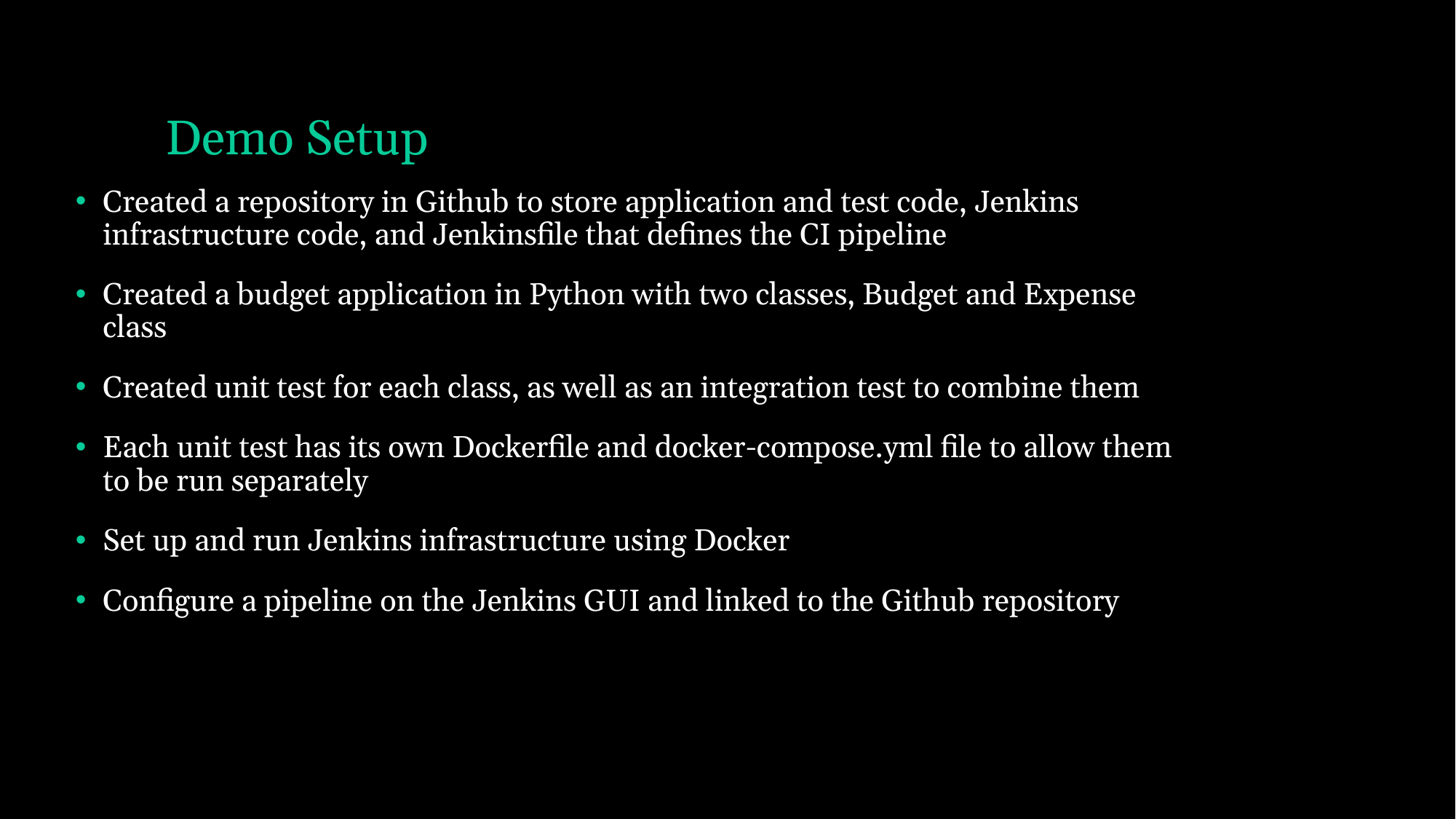

# Demo Setup

Created a repository in Github to store application and test code, Jenkins infrastructure code, and Jenkinsfile that defines the CI pipeline
Created a budget application in Python with two classes, Budget and Expense class
Created unit test for each class, as well as an integration test to combine them
Each unit test has its own Dockerfile and docker-compose.yml file to allow them to be run separately
Set up and run Jenkins infrastructure using Docker
Configure a pipeline on the Jenkins GUI and linked to the Github repository